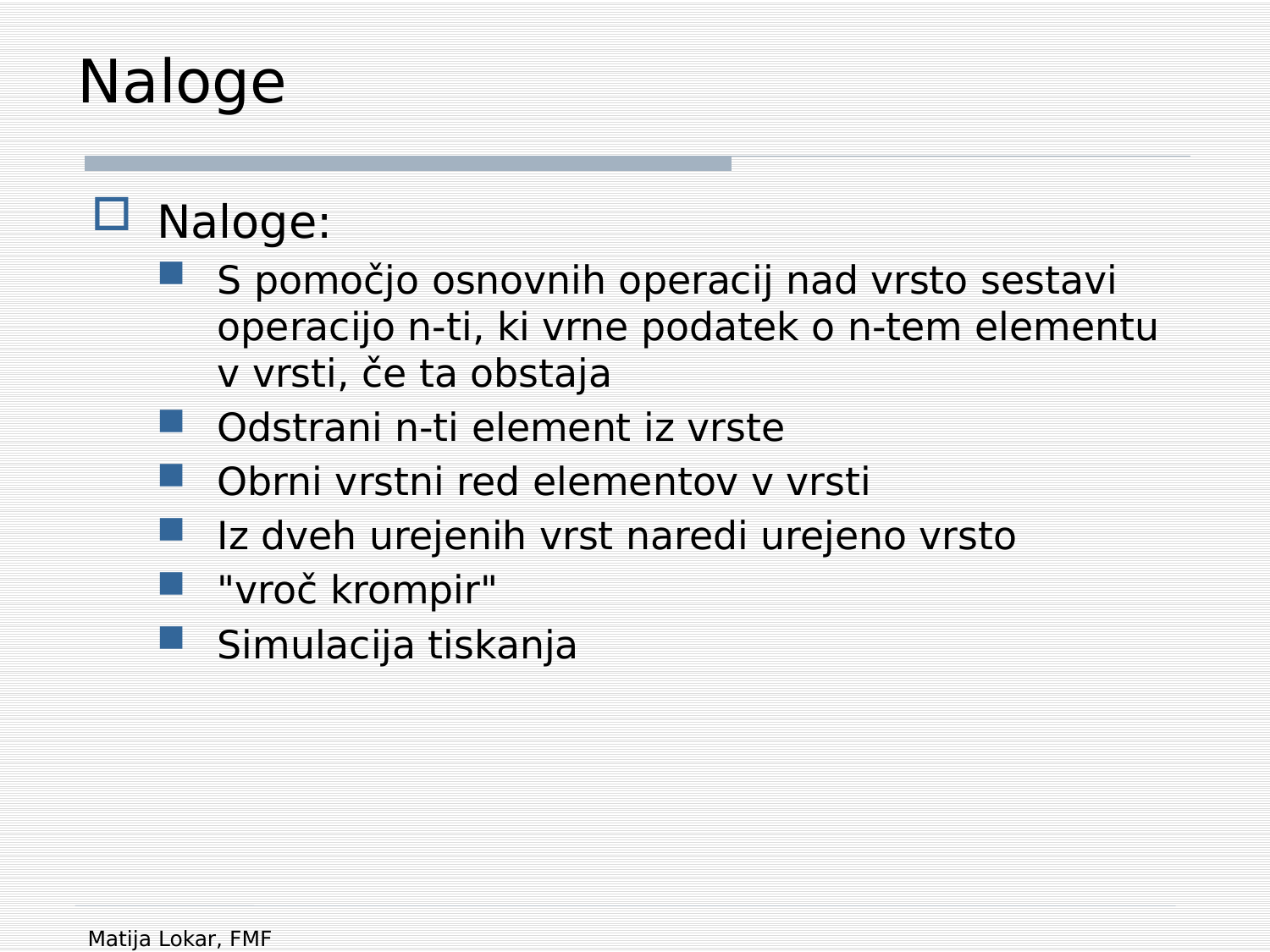

# Naloge
Naloge:
S pomočjo osnovnih operacij nad vrsto sestavi operacijo n-ti, ki vrne podatek o n-tem elementu v vrsti, če ta obstaja
Odstrani n-ti element iz vrste
Obrni vrstni red elementov v vrsti
Iz dveh urejenih vrst naredi urejeno vrsto
"vroč krompir"
Simulacija tiskanja
Matija Lokar, FMF